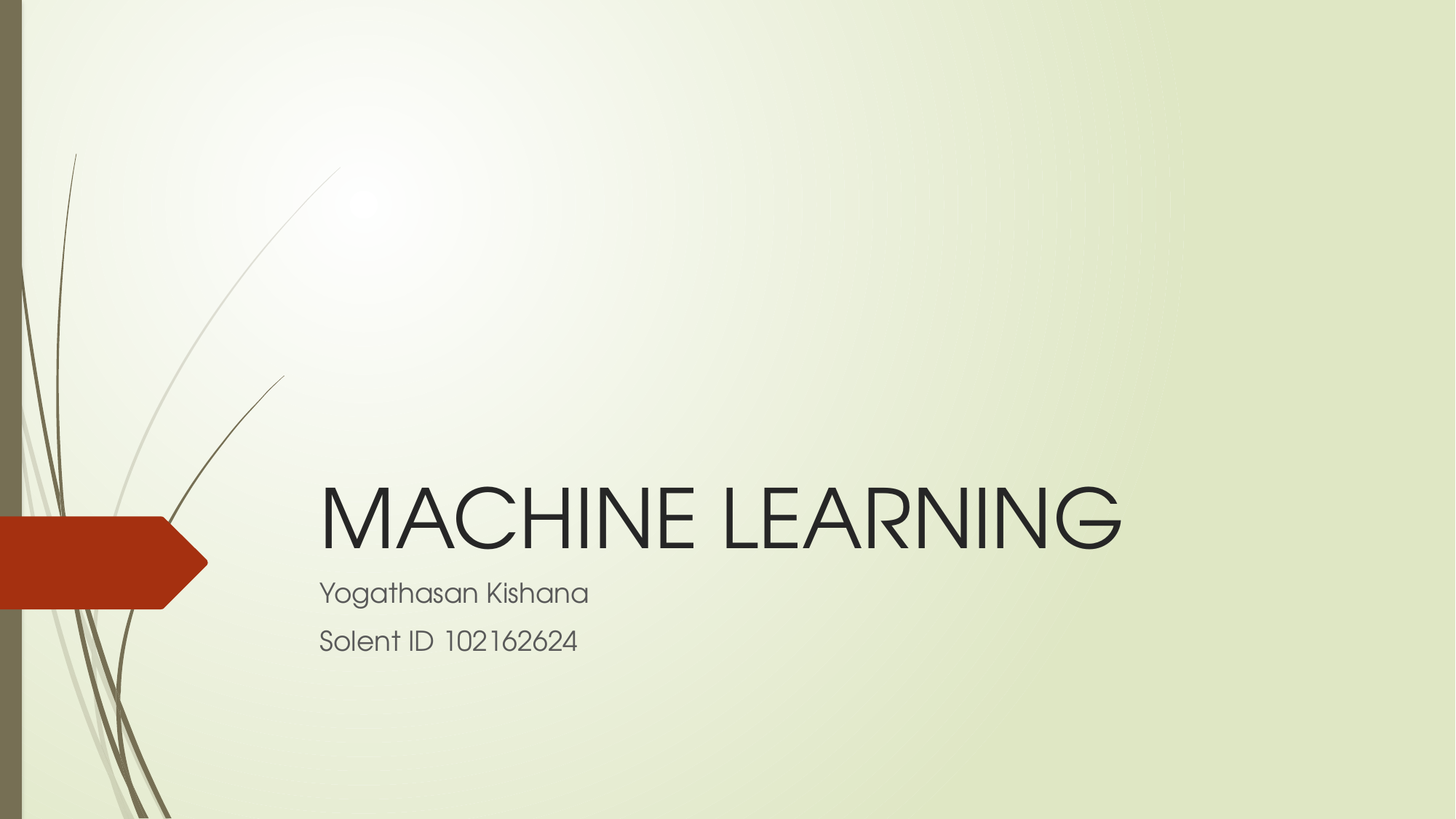

# MACHINE LEARNING
Yogathasan Kishana
Solent ID 102162624